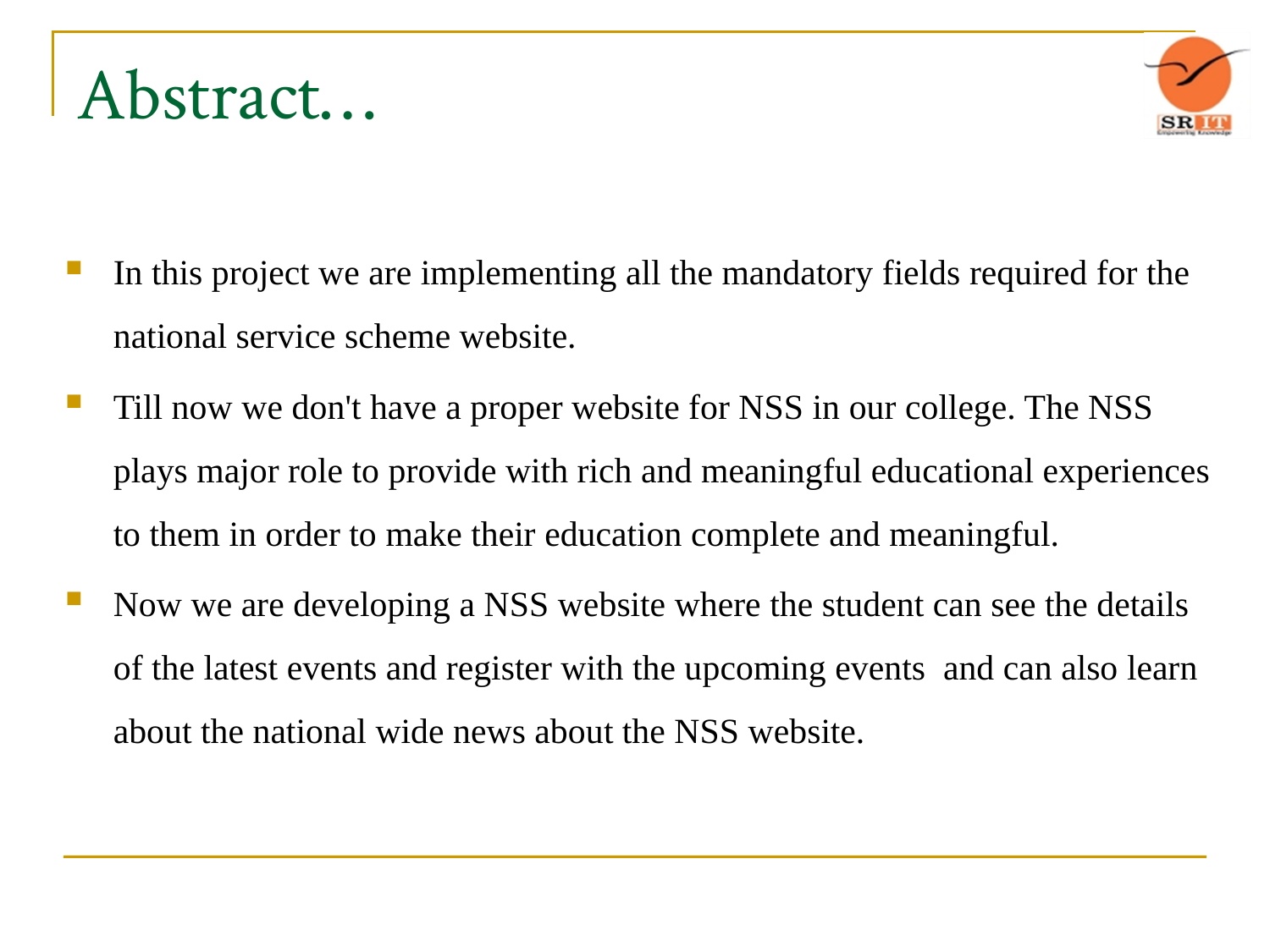

# Abstract…
In this project we are implementing all the mandatory fields required for the national service scheme website.
Till now we don't have a proper website for NSS in our college. The NSS plays major role to provide with rich and meaningful educational experiences to them in order to make their education complete and meaningful.
Now we are developing a NSS website where the student can see the details of the latest events and register with the upcoming events  and can also learn about the national wide news about the NSS website.